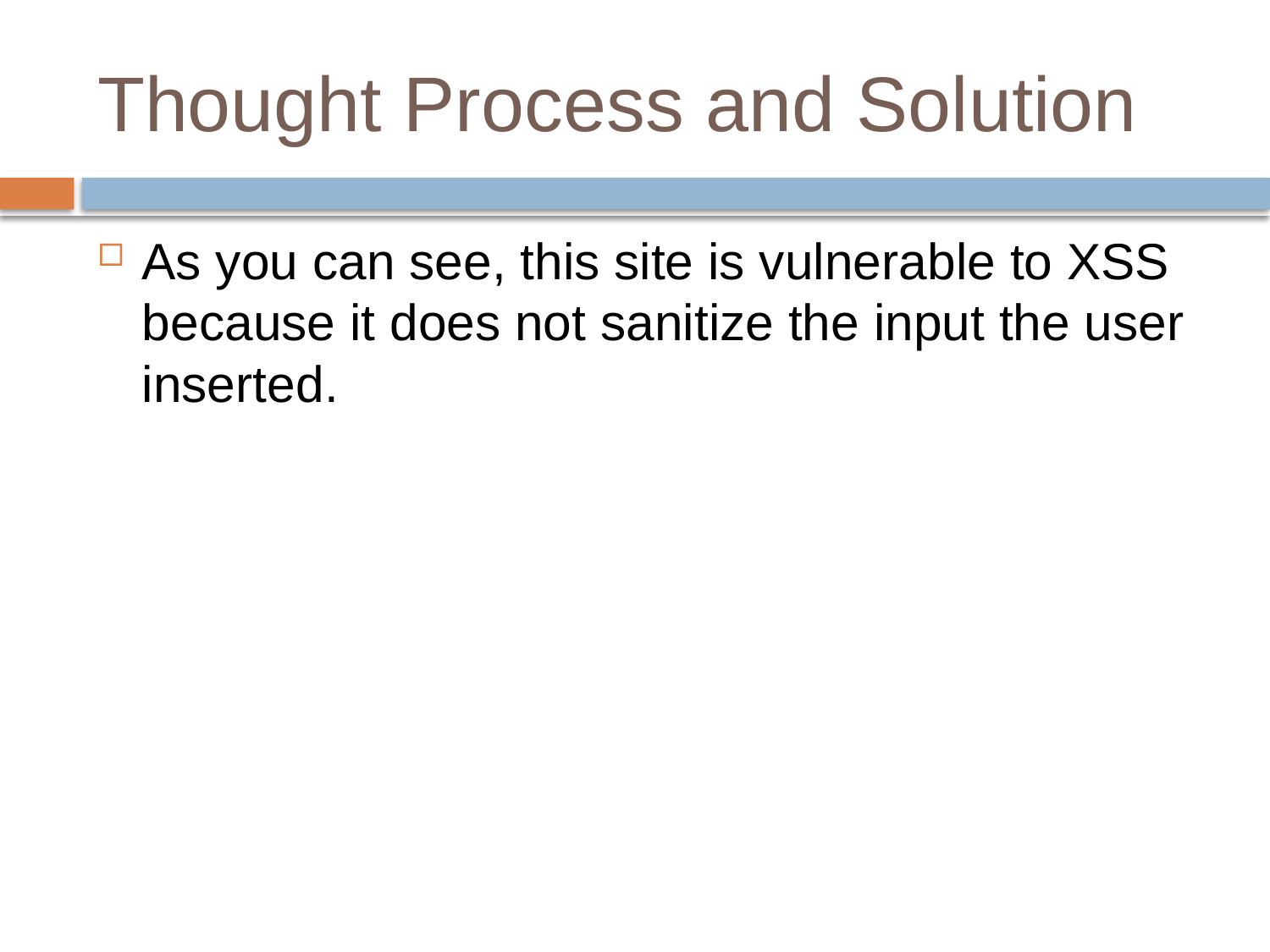

# Thought Process and Solution
As you can see, this site is vulnerable to XSS because it does not sanitize the input the user inserted.